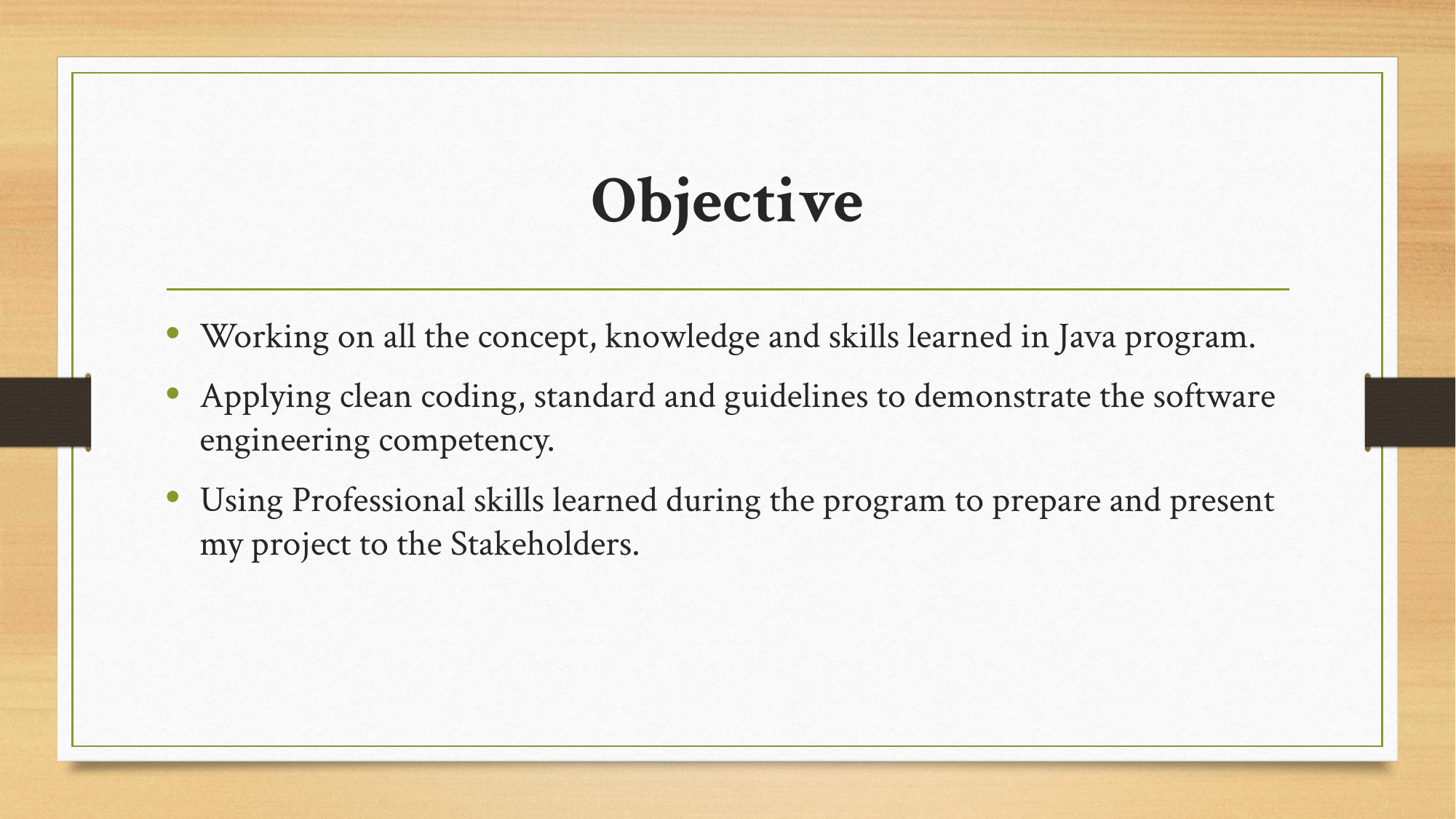

# Objective
Working on all the concept, knowledge and skills learned in Java program.
Applying clean coding, standard and guidelines to demonstrate the software engineering competency.
Using Professional skills learned during the program to prepare and present my project to the Stakeholders.